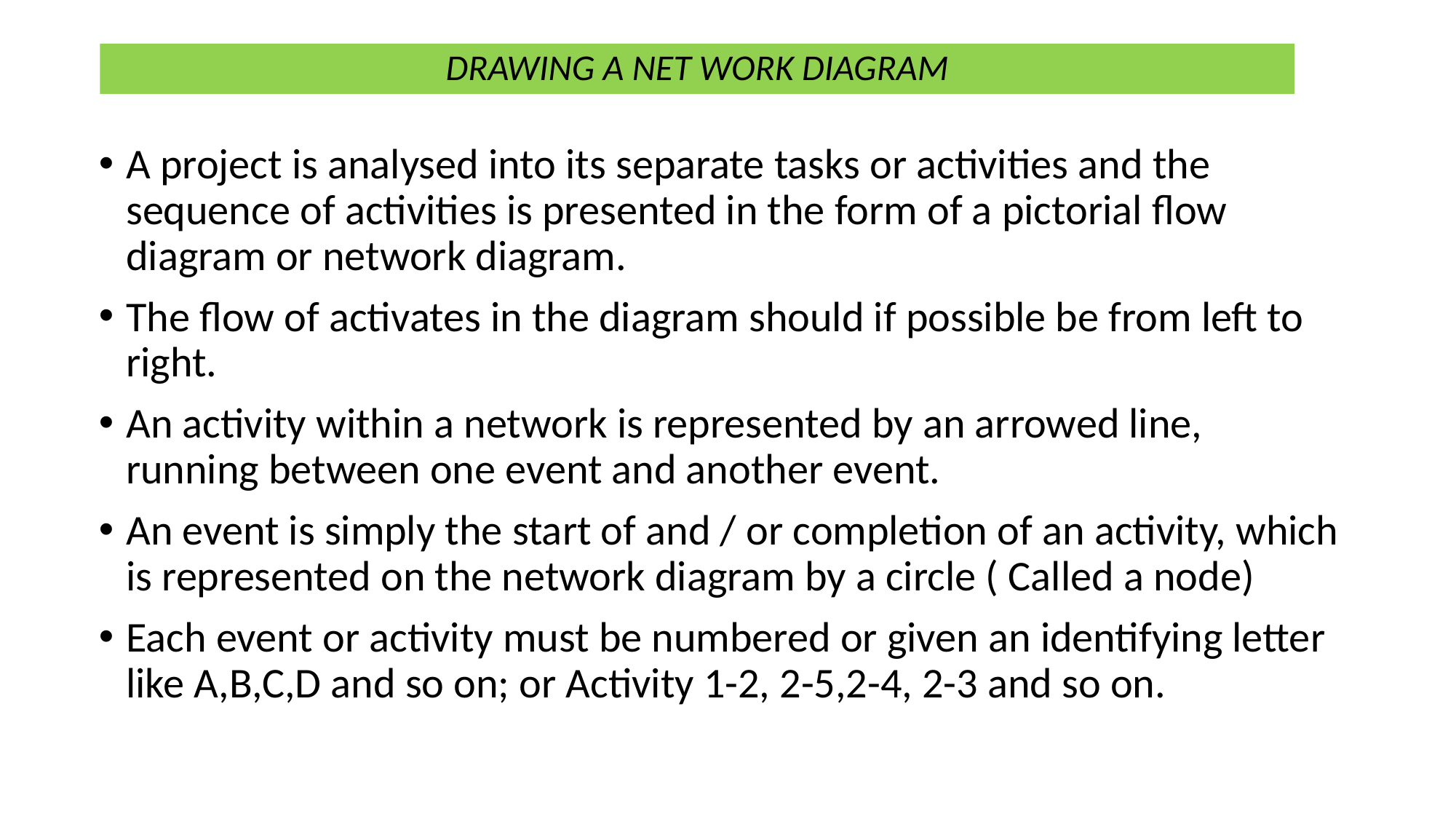

# DRAWING A NET WORK DIAGRAM
A project is analysed into its separate tasks or activities and the sequence of activities is presented in the form of a pictorial flow diagram or network diagram.
The flow of activates in the diagram should if possible be from left to right.
An activity within a network is represented by an arrowed line, running between one event and another event.
An event is simply the start of and / or completion of an activity, which is represented on the network diagram by a circle ( Called a node)
Each event or activity must be numbered or given an identifying letter like A,B,C,D and so on; or Activity 1-2, 2-5,2-4, 2-3 and so on.